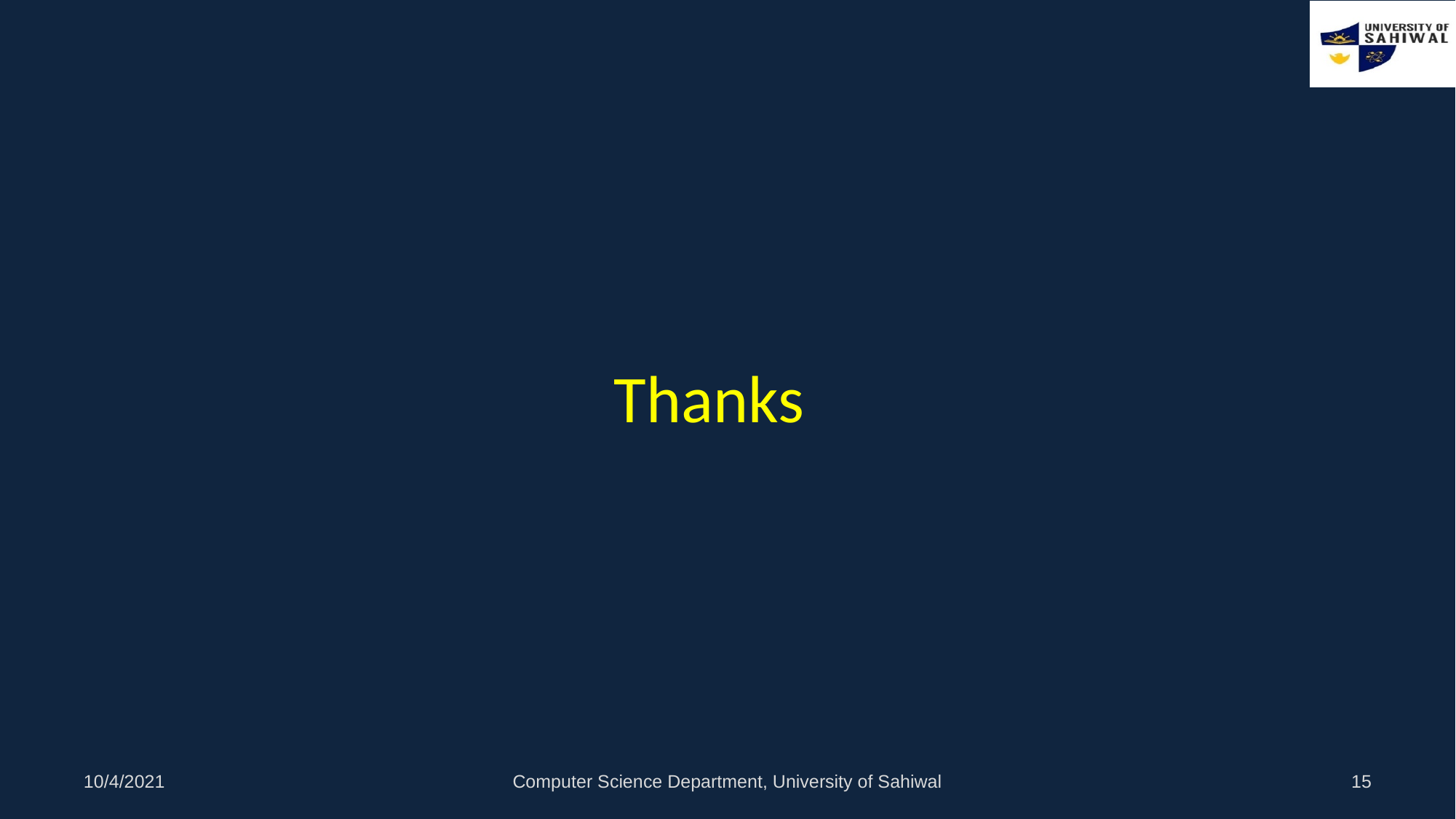

# Thanks
10/4/2021
Computer Science Department, University of Sahiwal
15